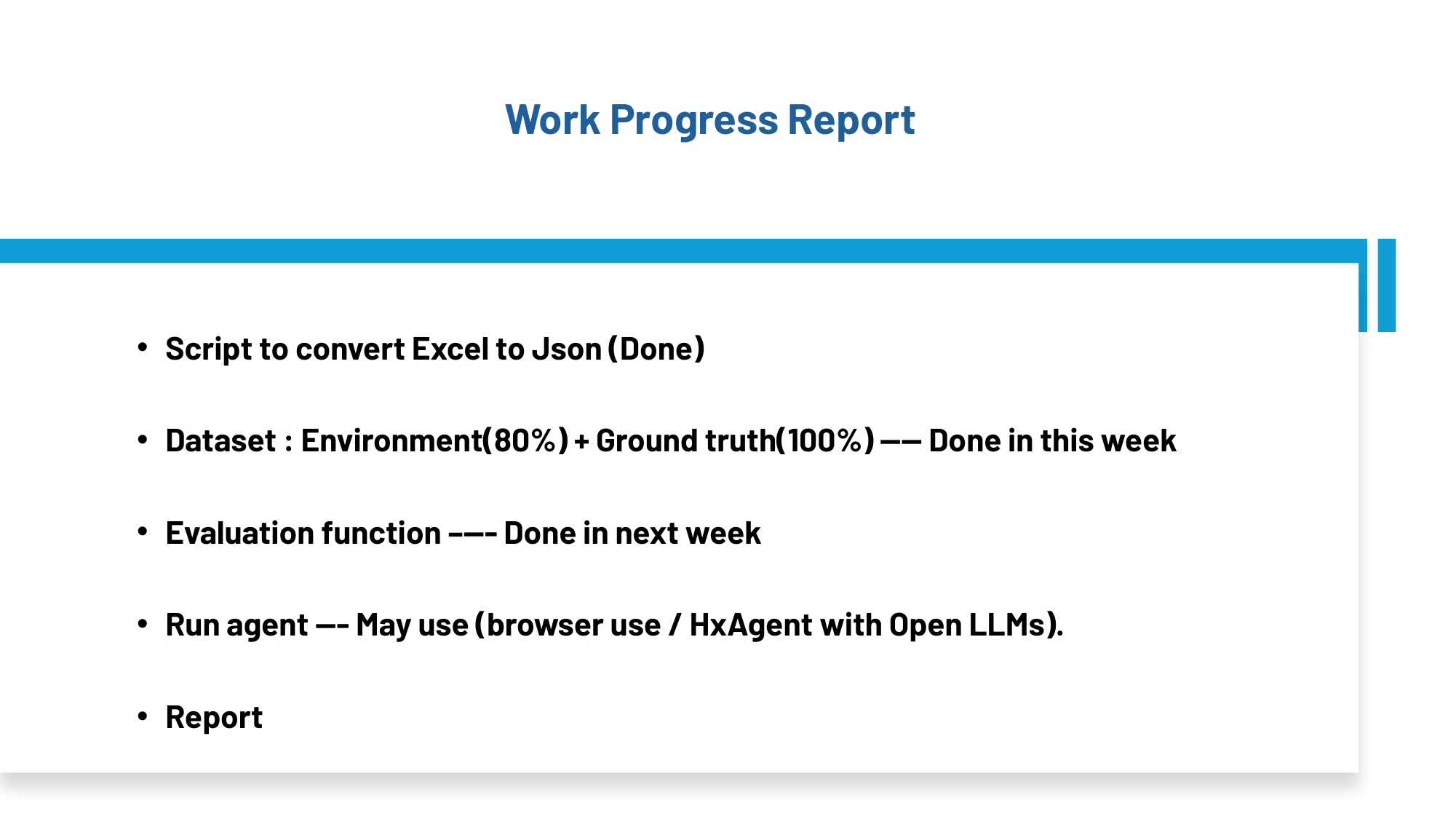

# Work Progress Report

Script to convert Excel to Json (Done)
Dataset : Environment(80%) + Ground truth(100%) ---- Done in this week
Evaluation function –--- Done in next week
Run agent --- May use (browser use / HxAgent with Open LLMs).
Report